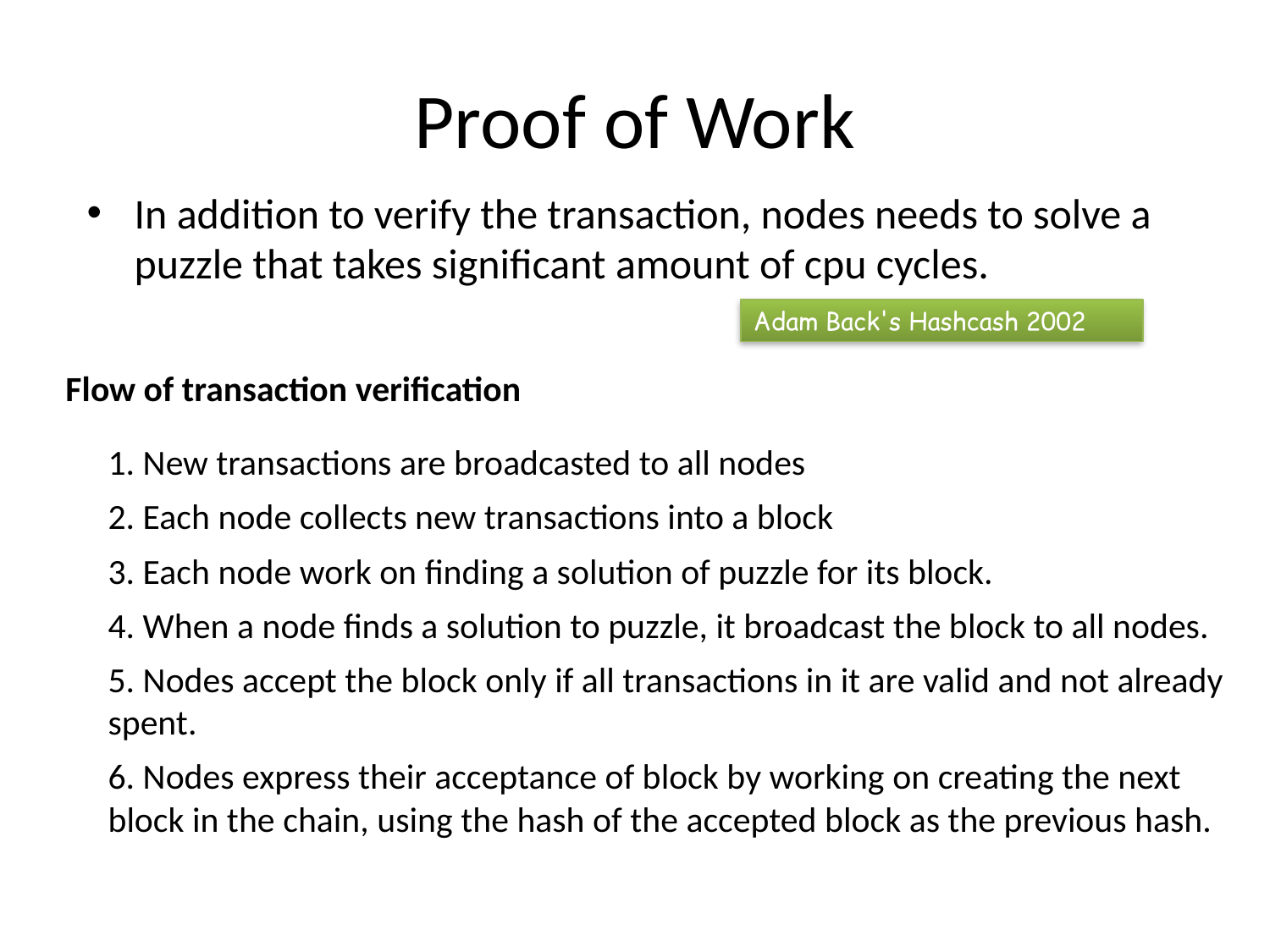

# Proof of Work
In addition to verify the transaction, nodes needs to solve a puzzle that takes significant amount of cpu cycles.
Adam Back's Hashcash 2002
Flow of transaction verification
1. New transactions are broadcasted to all nodes
2. Each node collects new transactions into a block
3. Each node work on finding a solution of puzzle for its block.
4. When a node finds a solution to puzzle, it broadcast the block to all nodes.
5. Nodes accept the block only if all transactions in it are valid and not already spent.
6. Nodes express their acceptance of block by working on creating the next block in the chain, using the hash of the accepted block as the previous hash.